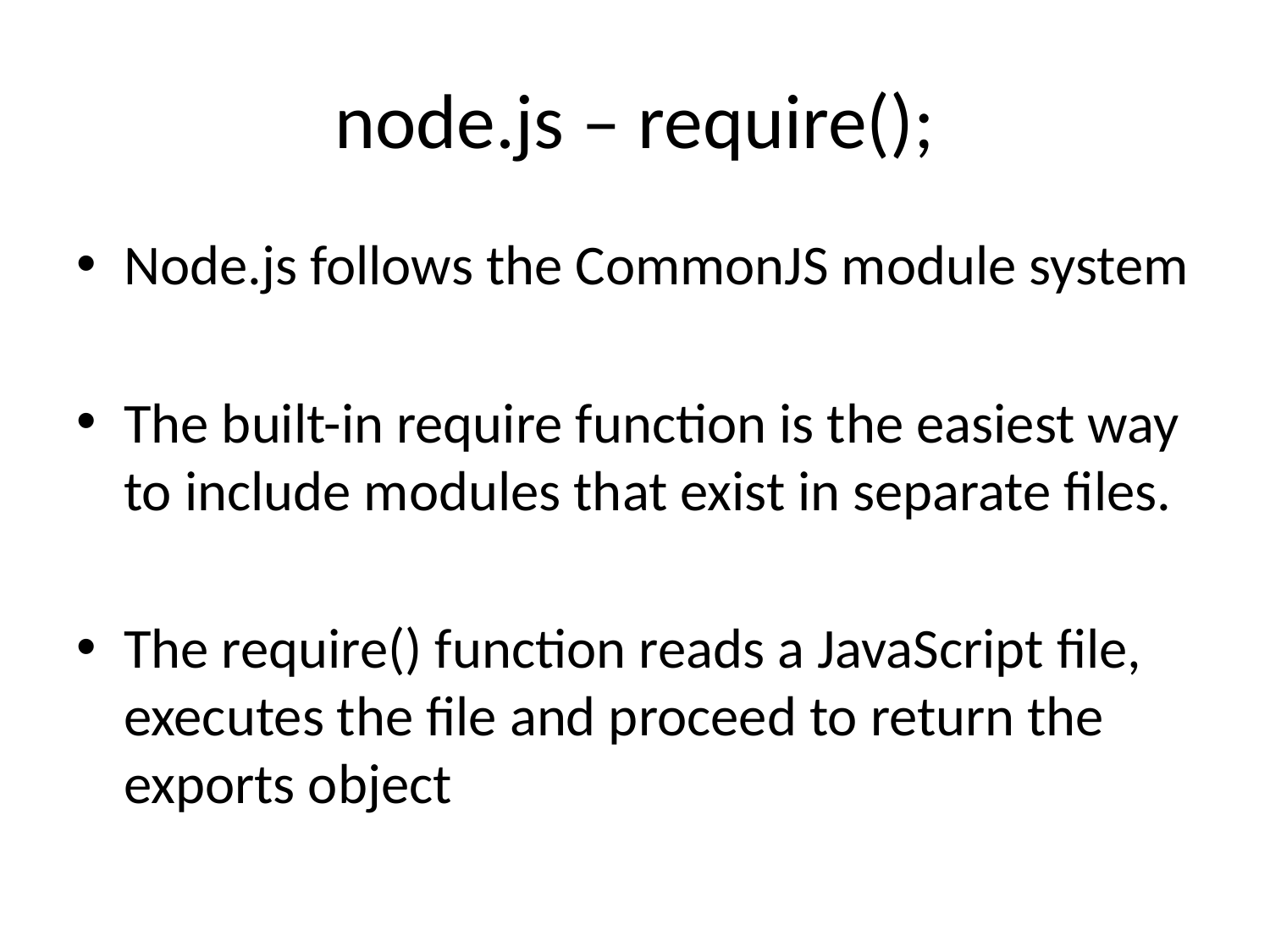

# node.js – require();
Node.js follows the CommonJS module system

The built-in require function is the easiest way to include modules that exist in separate files.

The require() function reads a JavaScript file, executes the file and proceed to return the exports object